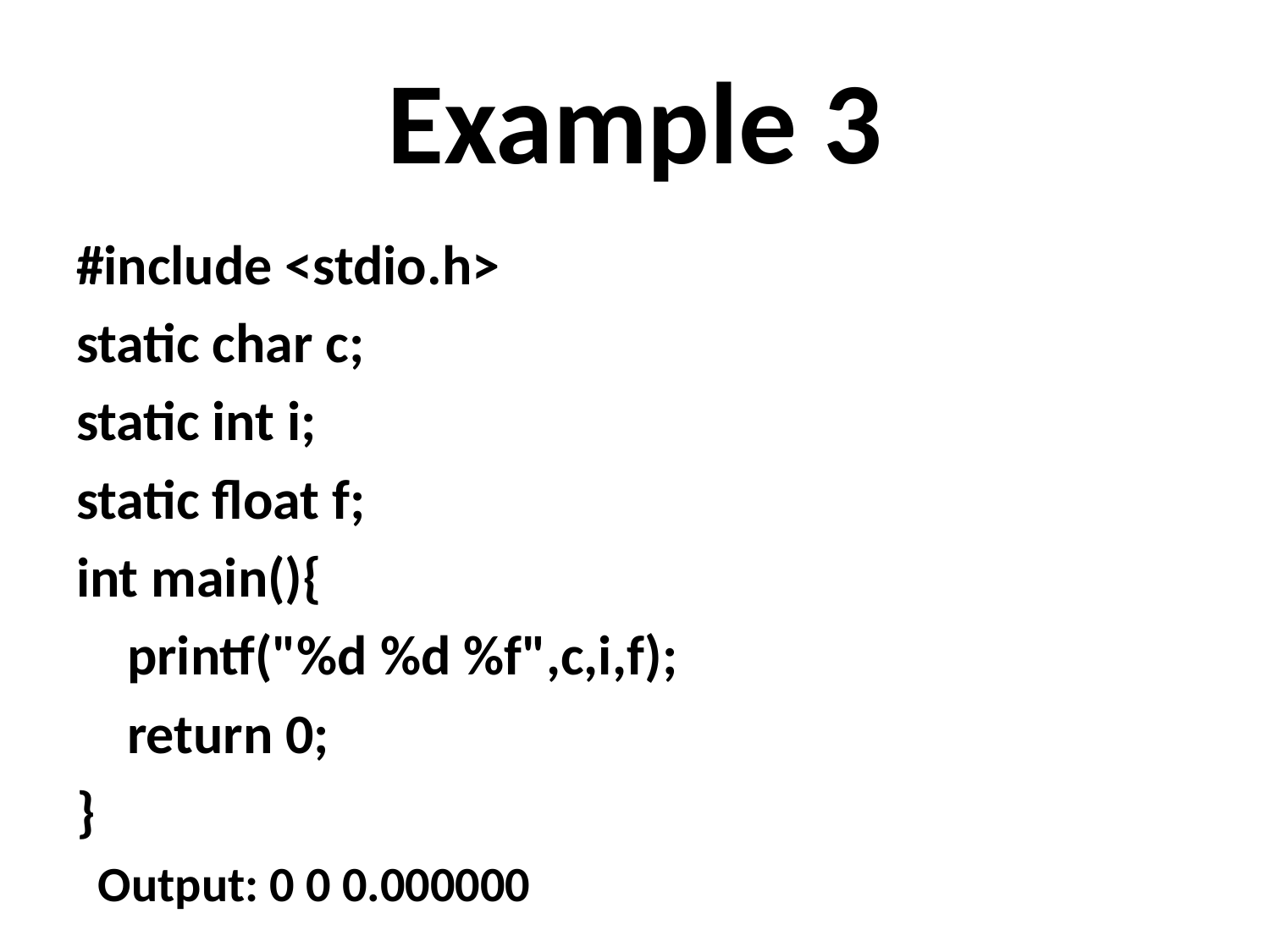

# Example 3
#include <stdio.h>
static char c;
static int i;
static float f;
int main(){
    printf("%d %d %f",c,i,f);
    return 0;
}
Output: 0 0 0.000000